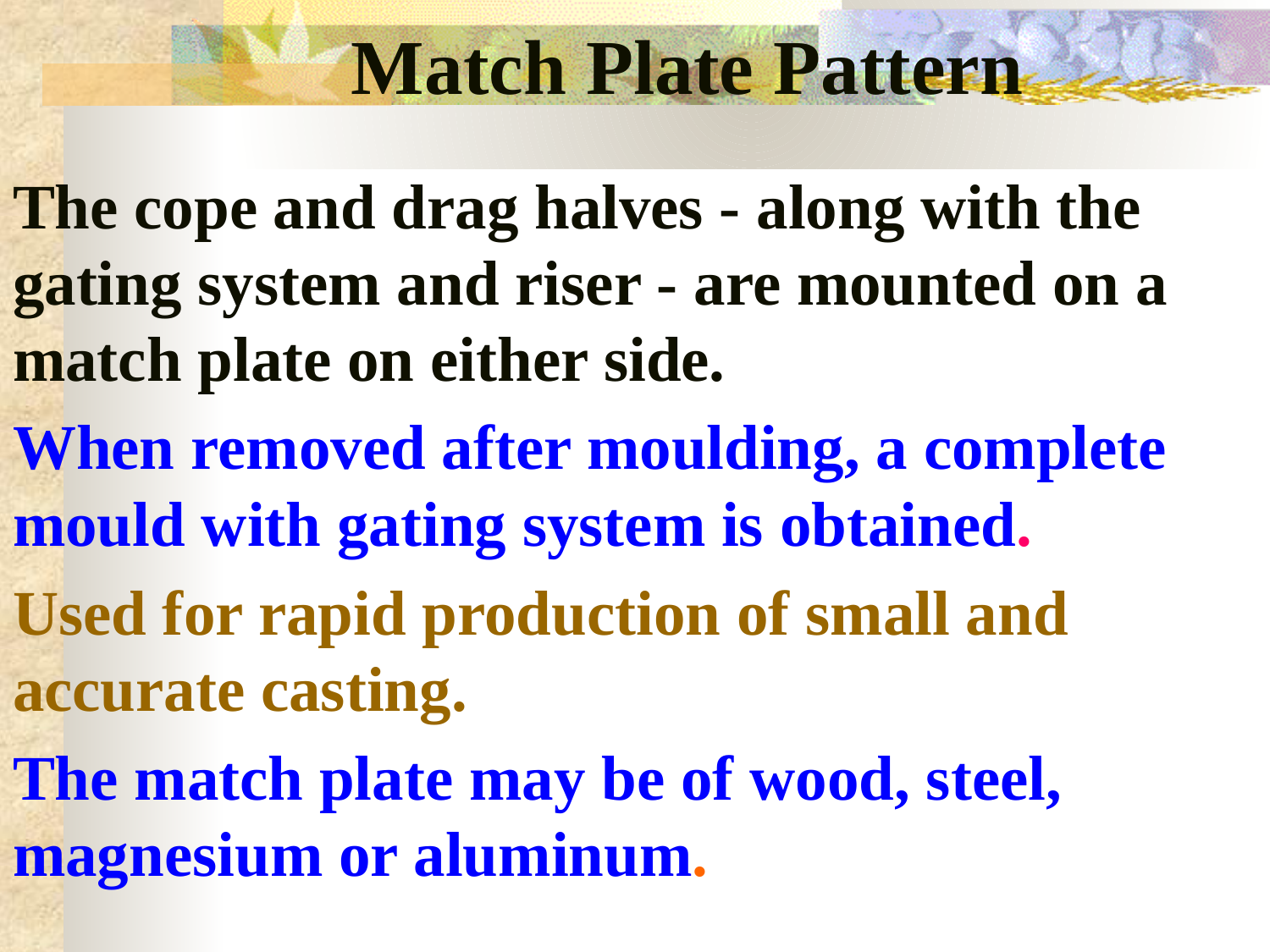

# Match Plate Pattern
The cope and drag halves - along with the gating system and riser - are mounted on a match plate on either side.
When removed after moulding, a complete mould with gating system is obtained.
Used for rapid production of small and accurate casting.
The match plate may be of wood, steel, magnesium or aluminum.